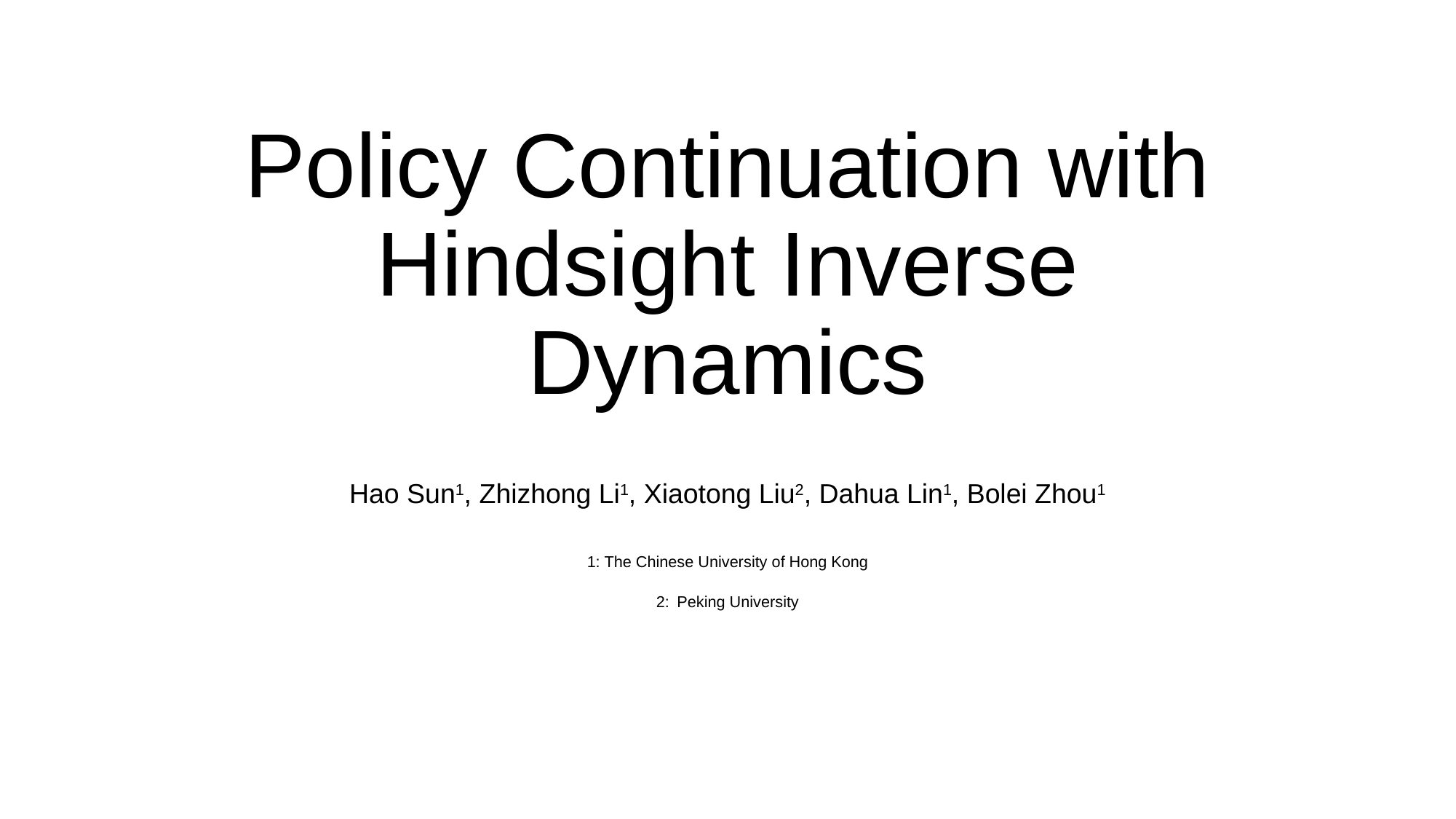

# Policy Continuation with Hindsight Inverse Dynamics

Hao Sun1, Zhizhong Li1, Xiaotong Liu2, Dahua Lin1, Bolei Zhou1

1: The Chinese University of Hong Kong
2: Peking University